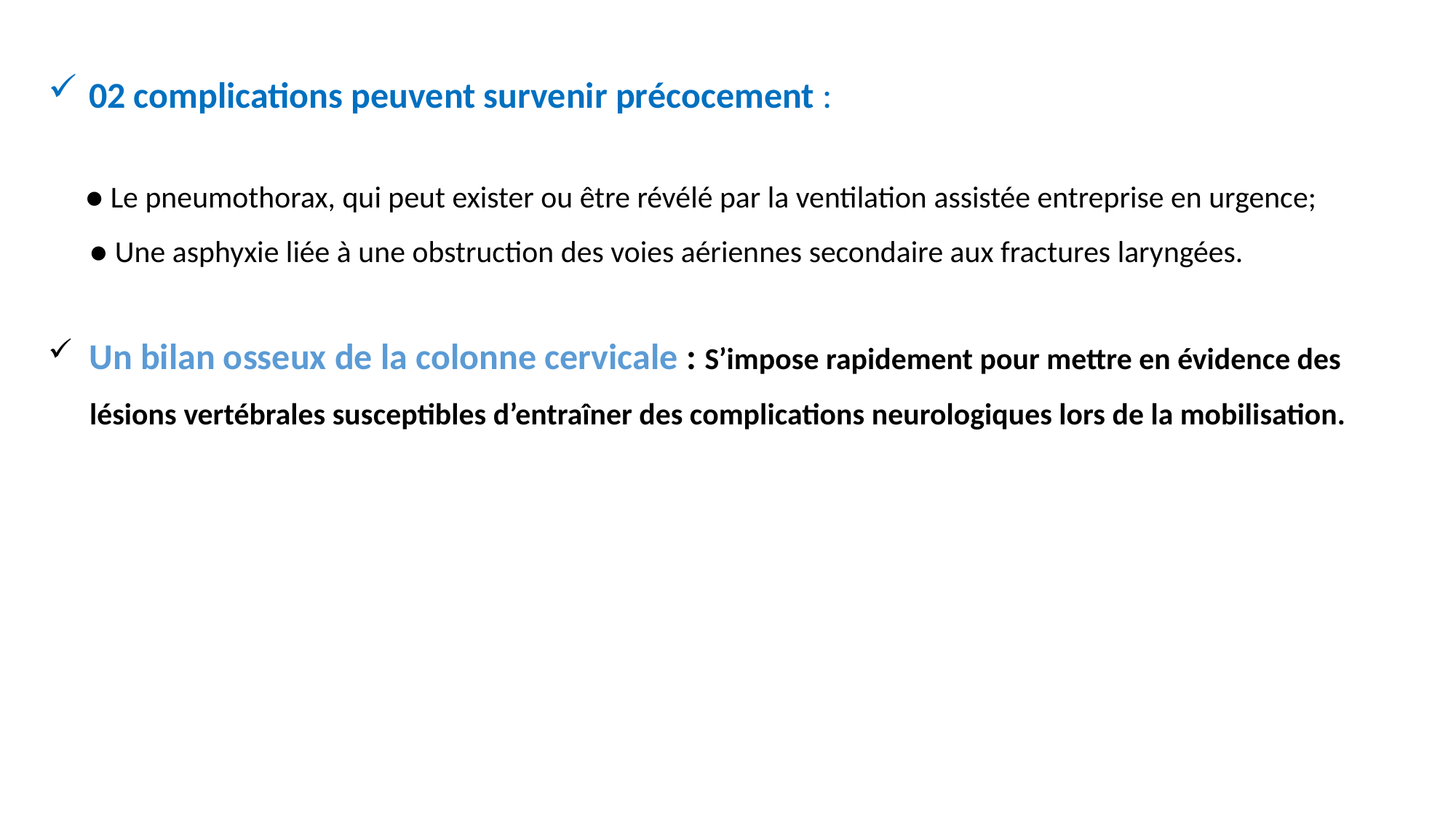

02 complications peuvent survenir précocement :

      ● Le pneumothorax, qui peut exister ou être révélé par la ventilation assistée entreprise en urgence;
      ● Une asphyxie liée à une obstruction des voies aériennes secondaire aux fractures laryngées.
 Un bilan osseux de la colonne cervicale : S’impose rapidement pour mettre en évidence des
      lésions vertébrales susceptibles d’entraîner des complications neurologiques lors de la mobilisation.